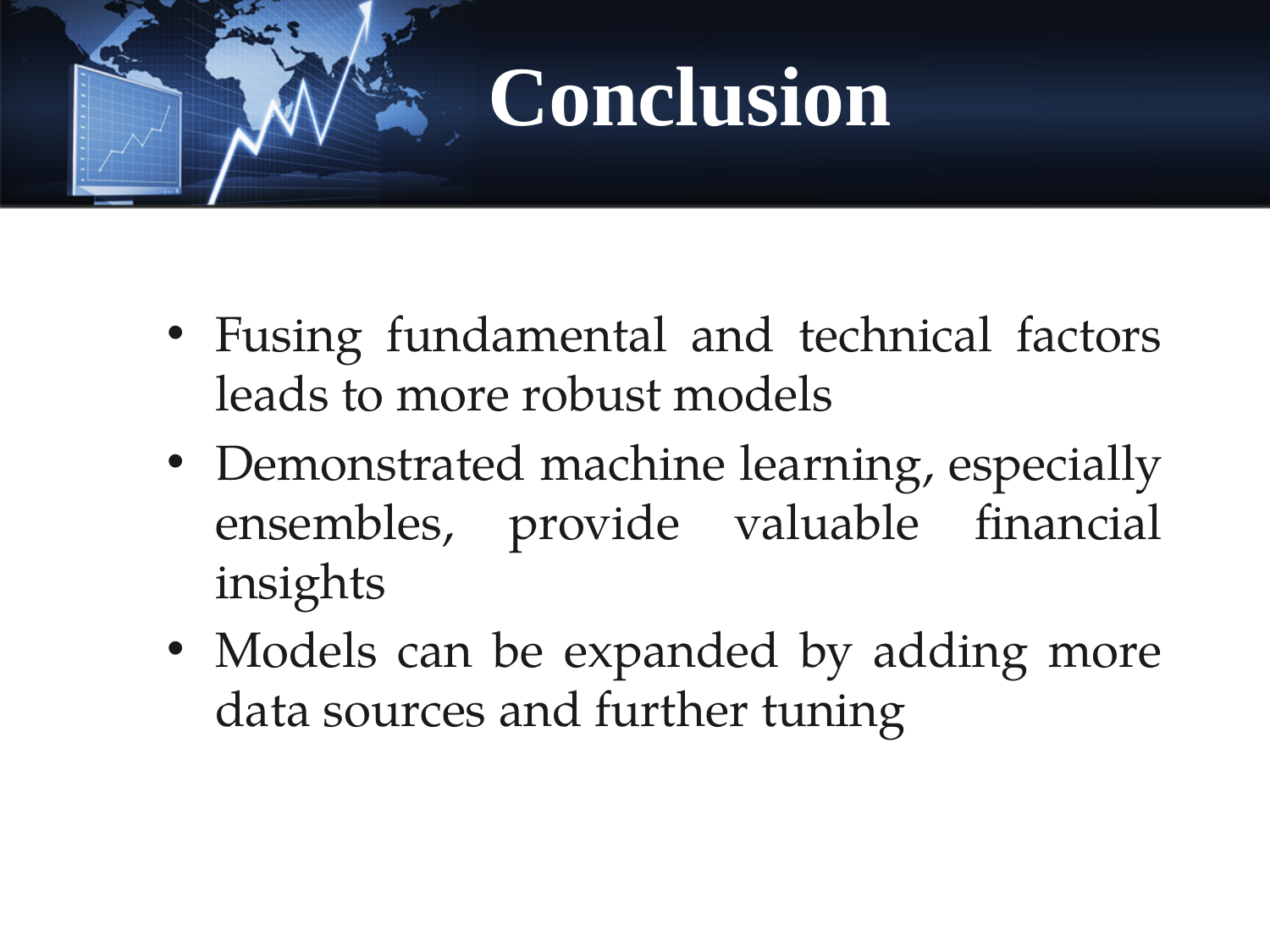

# Conclusion
Fusing fundamental and technical factors leads to more robust models
Demonstrated machine learning, especially ensembles, provide valuable financial insights
Models can be expanded by adding more data sources and further tuning